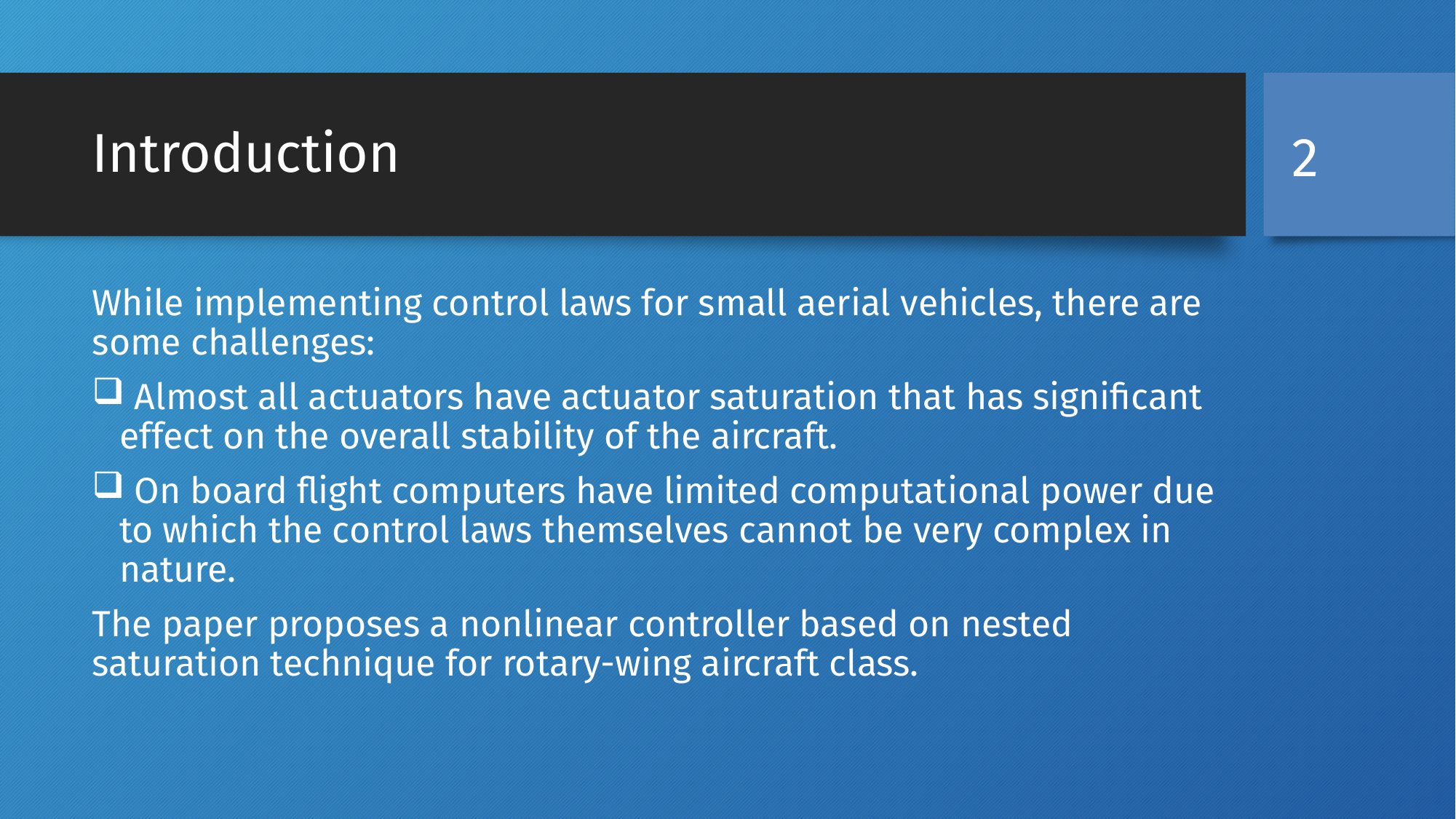

2
# Introduction
While implementing control laws for small aerial vehicles, there are some challenges:
 Almost all actuators have actuator saturation that has significant effect on the overall stability of the aircraft.
 On board flight computers have limited computational power due to which the control laws themselves cannot be very complex in nature.
The paper proposes a nonlinear controller based on nested saturation technique for rotary-wing aircraft class.